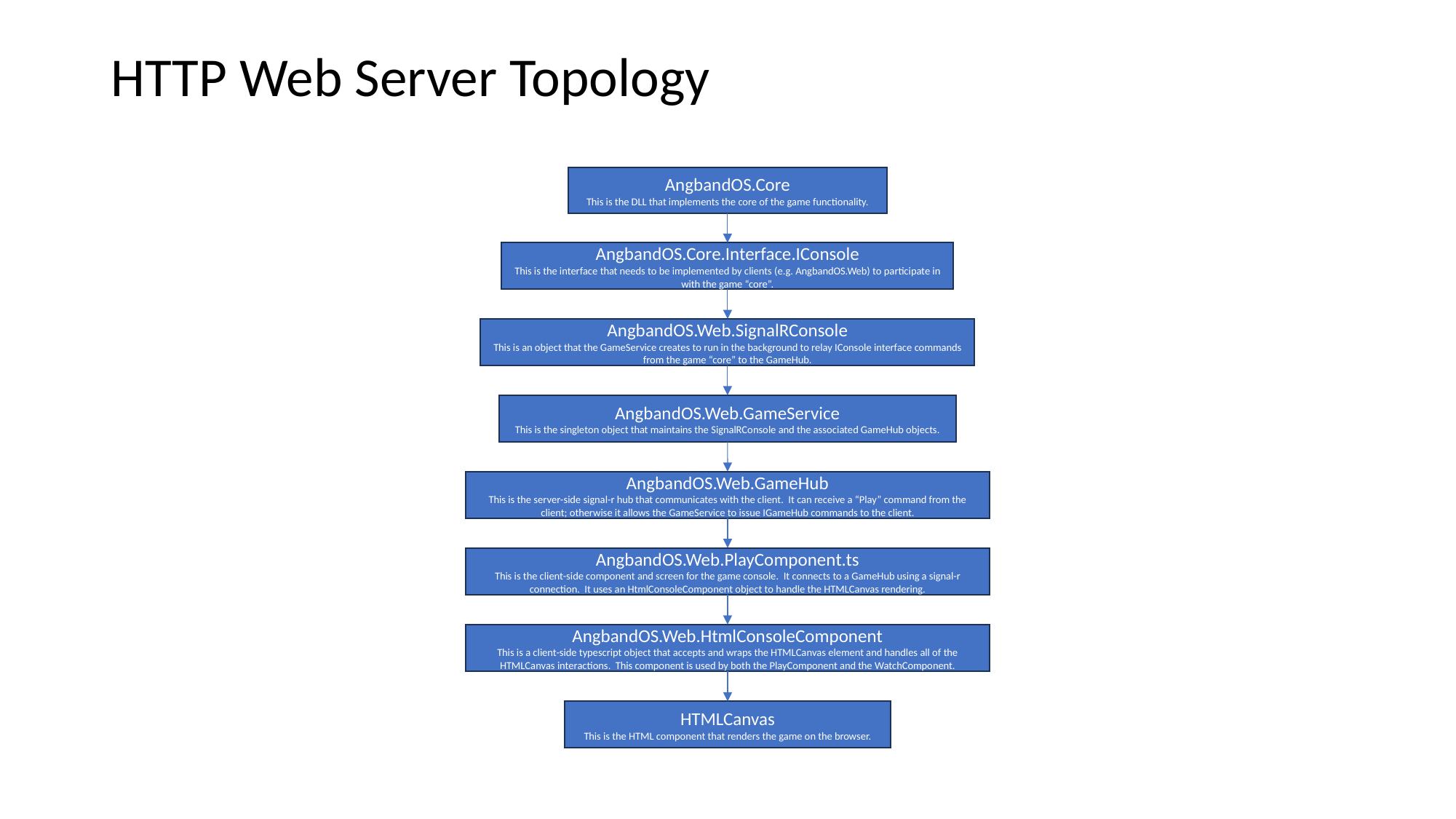

# HTTP Web Server Topology
AngbandOS.Core
This is the DLL that implements the core of the game functionality.
AngbandOS.Core.Interface.IConsole
This is the interface that needs to be implemented by clients (e.g. AngbandOS.Web) to participate in with the game “core”.
AngbandOS.Web.SignalRConsole
This is an object that the GameService creates to run in the background to relay IConsole interface commands from the game “core” to the GameHub.
AngbandOS.Web.GameService
This is the singleton object that maintains the SignalRConsole and the associated GameHub objects.
AngbandOS.Web.GameHub
This is the server-side signal-r hub that communicates with the client.  It can receive a “Play” command from the client; otherwise it allows the GameService to issue IGameHub commands to the client.
AngbandOS.Web.PlayComponent.ts
This is the client-side component and screen for the game console.  It connects to a GameHub using a signal-r connection.  It uses an HtmlConsoleComponent object to handle the HTMLCanvas rendering.
AngbandOS.Web.HtmlConsoleComponent
This is a client-side typescript object that accepts and wraps the HTMLCanvas element and handles all of the HTMLCanvas interactions.  This component is used by both the PlayComponent and the WatchComponent.
HTMLCanvas
This is the HTML component that renders the game on the browser.